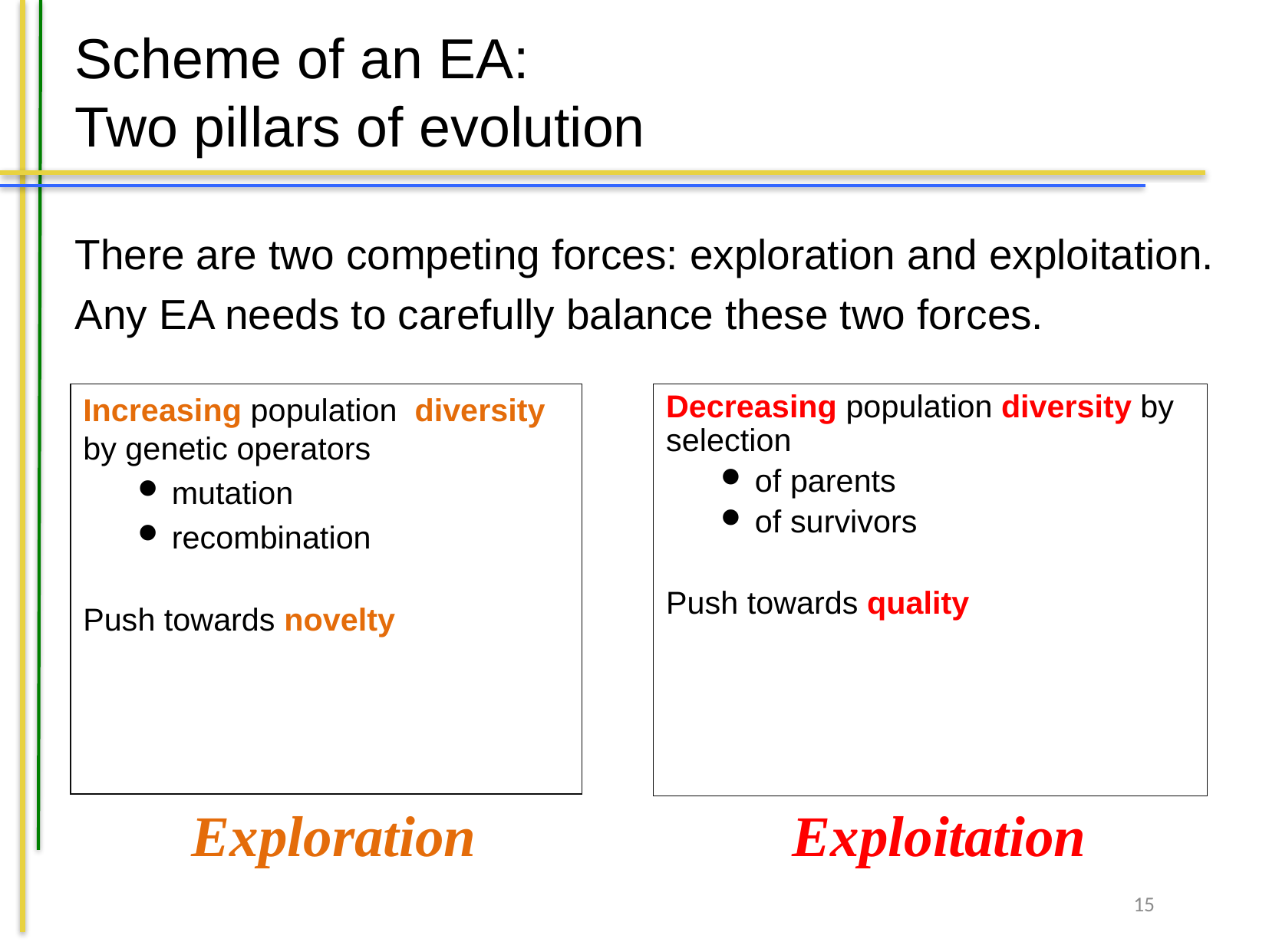

# Scheme of an EA: Two pillars of evolution
There are two competing forces: exploration and exploitation.
Any EA needs to carefully balance these two forces.
Increasing population  diversity by genetic operators
mutation
recombination
Push towards novelty
Decreasing population diversity by selection
of parents
of survivors

Push towards quality
Exploration
Exploitation
15